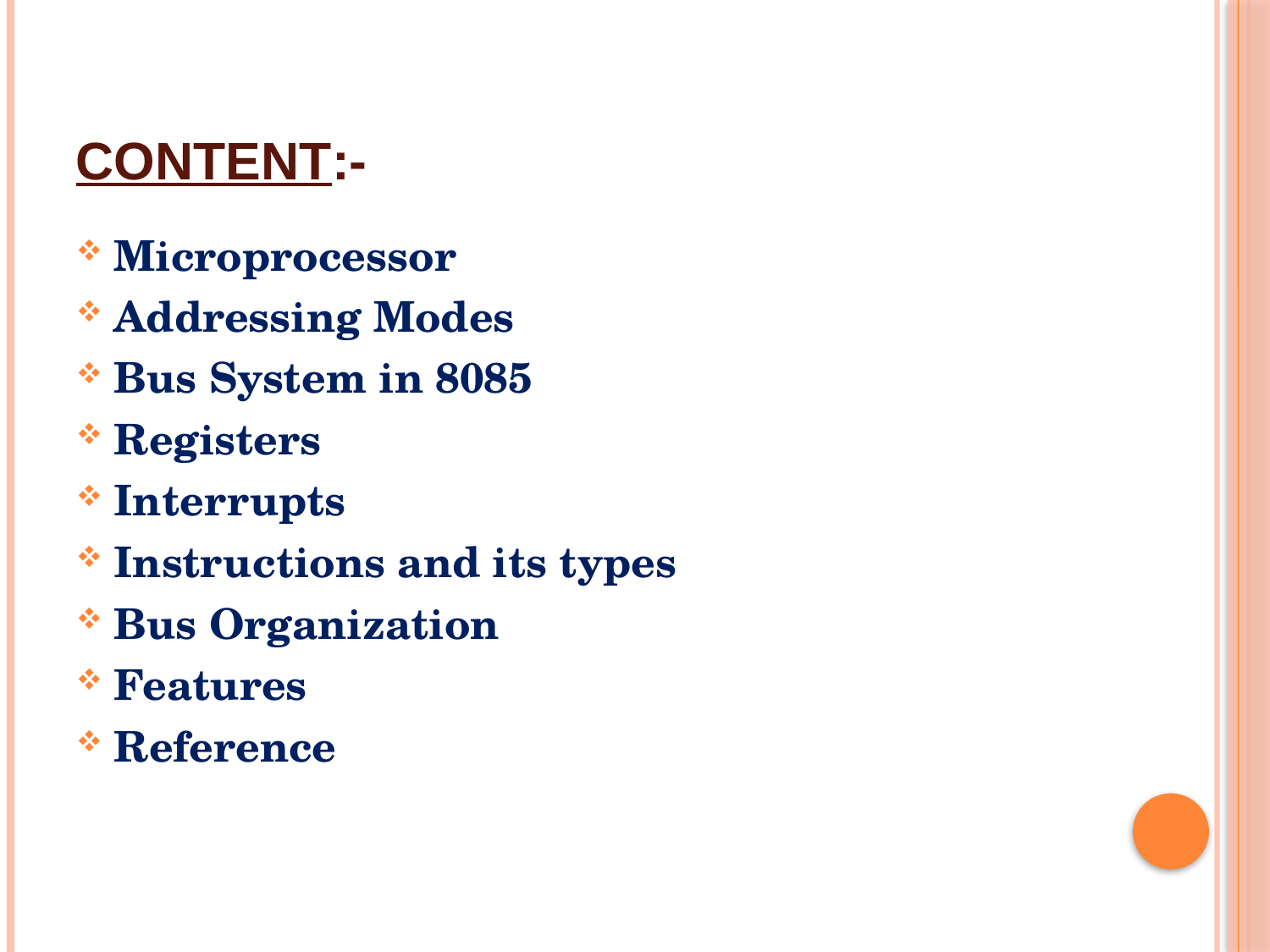

# CONTENT:-
Microprocessor
Addressing Modes
Bus System in 8085
Registers
Interrupts
Instructions and its types
Bus Organization
Features
Reference